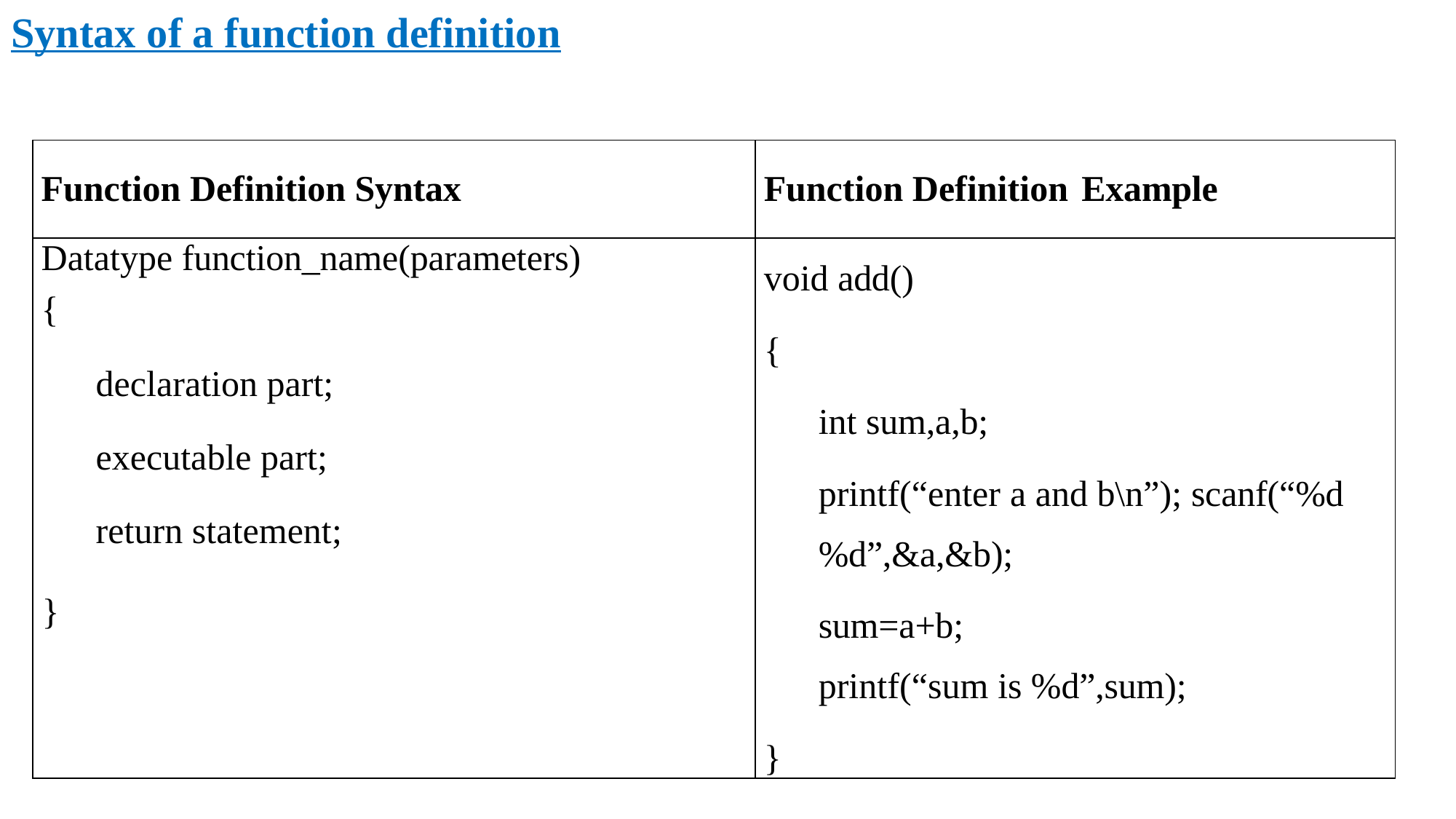

Syntax of a function definition

| Function Definition Syntax | Function Definition Example |
| --- | --- |
| Datatype function\_name(parameters) { declaration part; executable part; return statement;    } | void add() { int sum,a,b; printf(“enter a and b\n”); scanf(“%d%d”,&a,&b); sum=a+b; printf(“sum is %d”,sum); } |